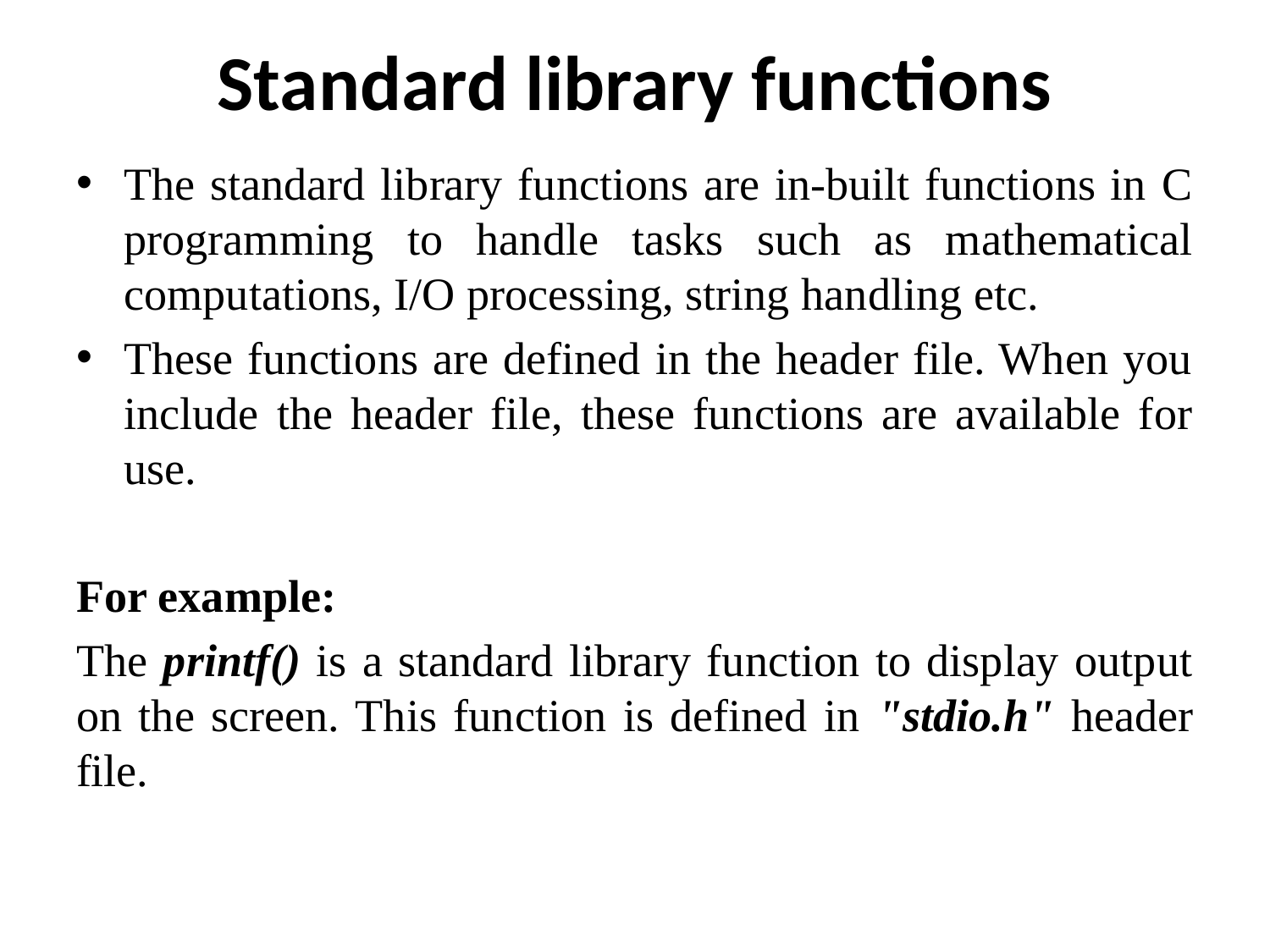

# Standard library functions
The standard library functions are in-built functions in C programming to handle tasks such as mathematical computations, I/O processing, string handling etc.
These functions are defined in the header file. When you include the header file, these functions are available for use.

For example:
The printf() is a standard library function to display output on the screen. This function is defined in "stdio.h" header file.